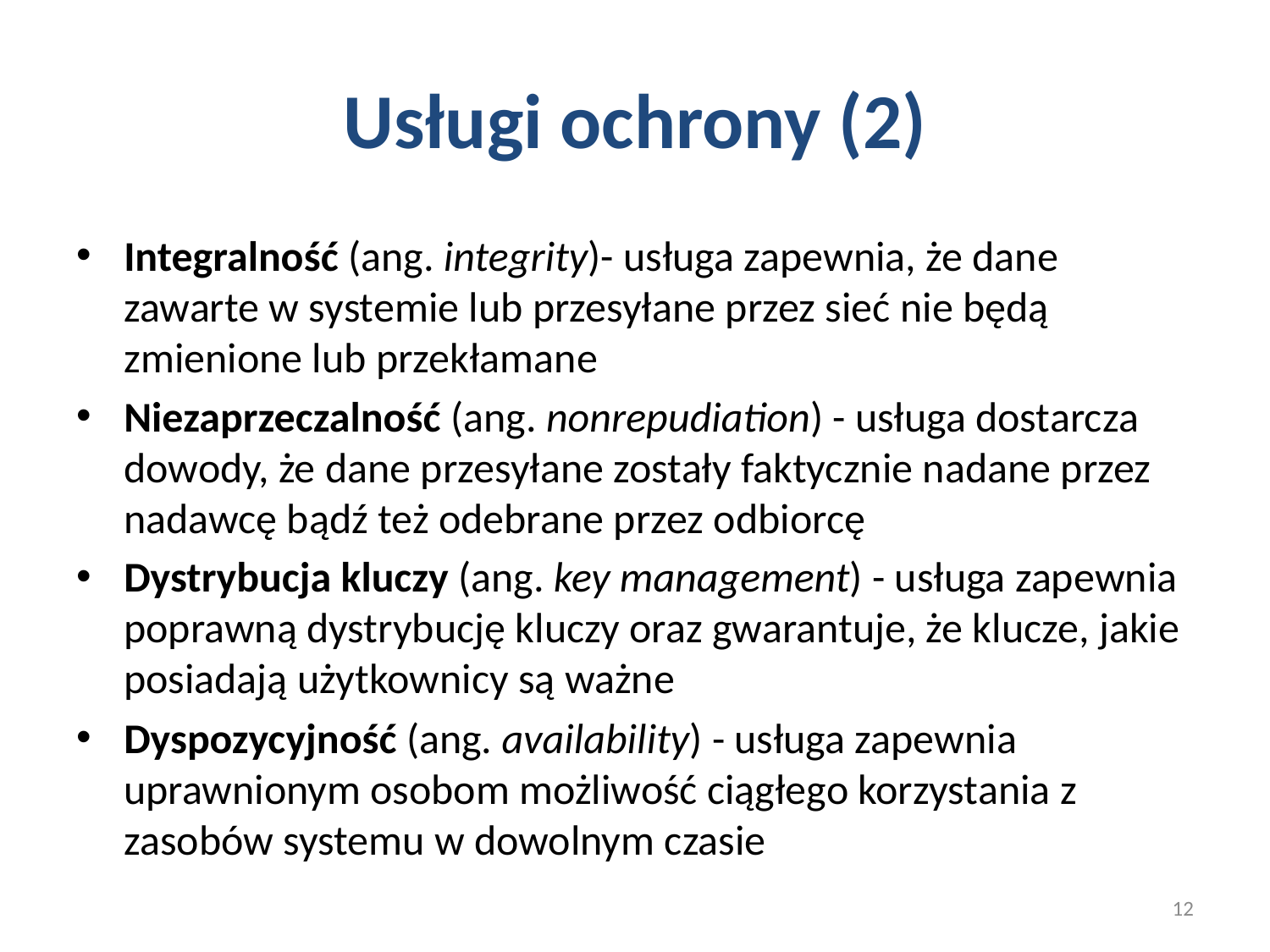

# Usługi ochrony (2)
Integralność (ang. integrity)- usługa zapewnia, że dane zawarte w systemie lub przesyłane przez sieć nie będą zmienione lub przekłamane
Niezaprzeczalność (ang. nonrepudiation) - usługa dostarcza dowody, że dane przesyłane zostały faktycznie nadane przez nadawcę bądź też odebrane przez odbiorcę
Dystrybucja kluczy (ang. key management) - usługa zapewnia poprawną dystrybucję kluczy oraz gwarantuje, że klucze, jakie posiadają użytkownicy są ważne
Dyspozycyjność (ang. availability) - usługa zapewnia uprawnionym osobom możliwość ciągłego korzystania z zasobów systemu w dowolnym czasie
12